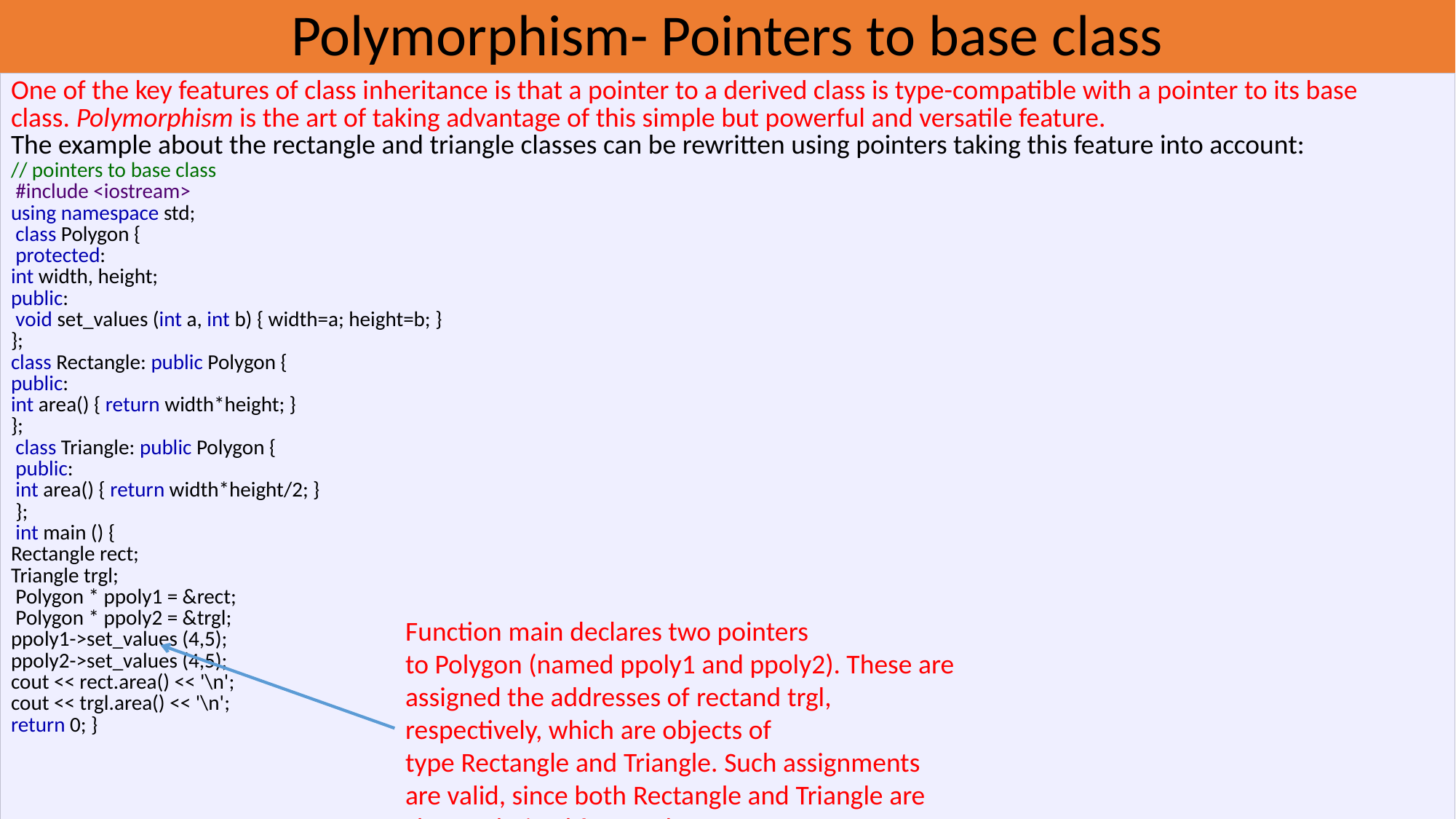

# Polymorphism- Pointers to base class
| One of the key features of class inheritance is that a pointer to a derived class is type-compatible with a pointer to its base class. Polymorphism is the art of taking advantage of this simple but powerful and versatile feature. The example about the rectangle and triangle classes can be rewritten using pointers taking this feature into account: // pointers to base class #include <iostream> using namespace std; class Polygon { protected: int width, height; public: void set\_values (int a, int b) { width=a; height=b; } }; class Rectangle: public Polygon { public: int area() { return width\*height; } }; class Triangle: public Polygon { public: int area() { return width\*height/2; } }; int main () { Rectangle rect; Triangle trgl; Polygon \* ppoly1 = &rect; Polygon \* ppoly2 = &trgl; ppoly1->set\_values (4,5); ppoly2->set\_values (4,5); cout << rect.area() << '\n'; cout << trgl.area() << '\n'; return 0; } |
| --- |
the asterisk sign (*) that we use when declaring a pointer only means that it is a pointer (it is part of its type compound specifier), and should not be confused with the dereference operator that we have seen a bit earlier, but which is also written with an asterisk (*). They are simply two different things represented with the same sign.
Function main declares two pointers to Polygon (named ppoly1 and ppoly2). These are assigned the addresses of rectand trgl, respectively, which are objects of type Rectangle and Triangle. Such assignments are valid, since both Rectangle and Triangle are classes derived from Polygon.